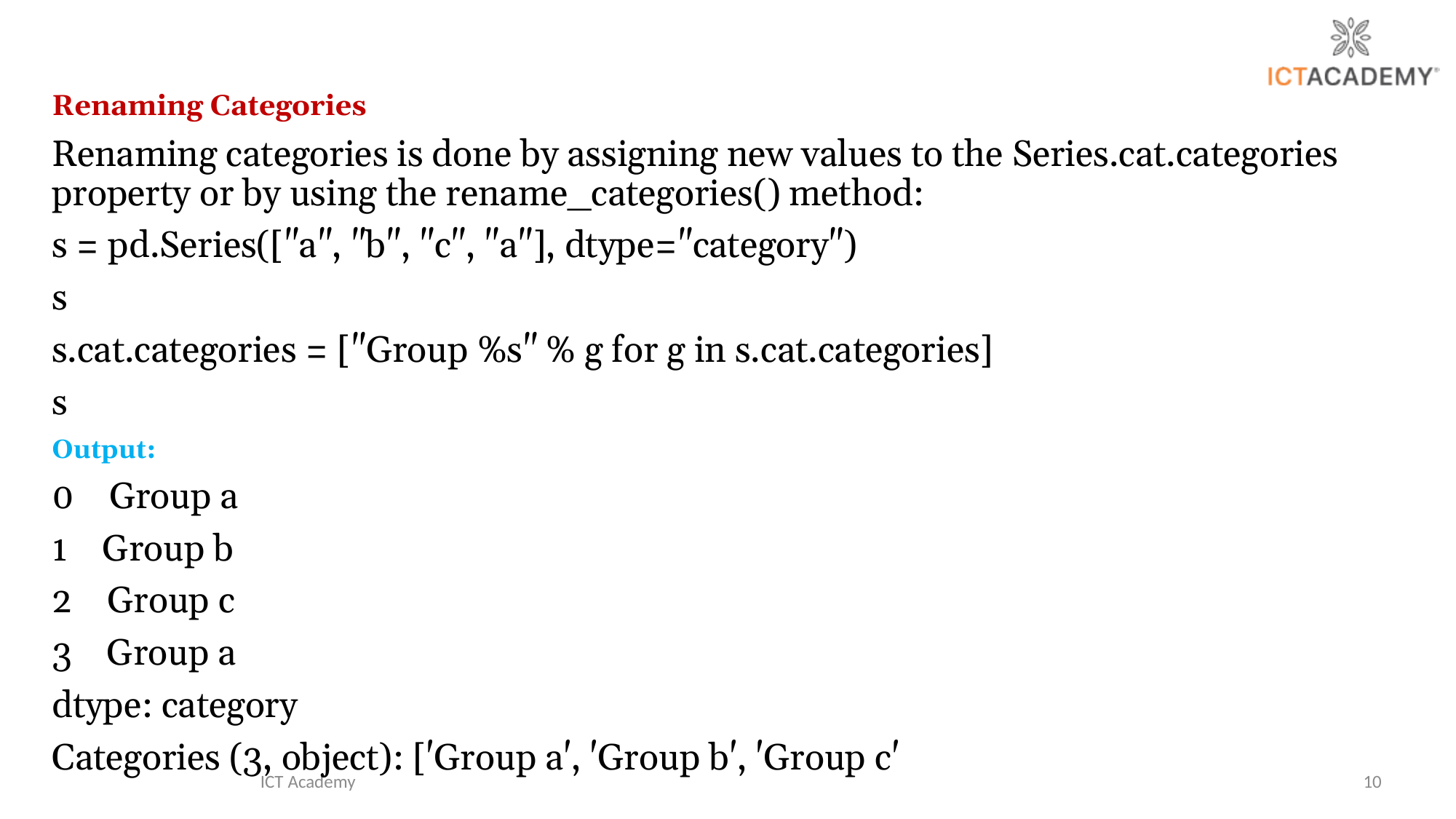

Renaming Categories
Renaming categories is done by assigning new values to the Series.cat.categories property or by using the rename_categories() method:
s = pd.Series(["a", "b", "c", "a"], dtype="category")
s
s.cat.categories = ["Group %s" % g for g in s.cat.categories]
s
Output:
0    Group a
1    Group b
2    Group c
3    Group a
dtype: category
Categories (3, object): ['Group a', 'Group b', 'Group c'
ICT Academy
10